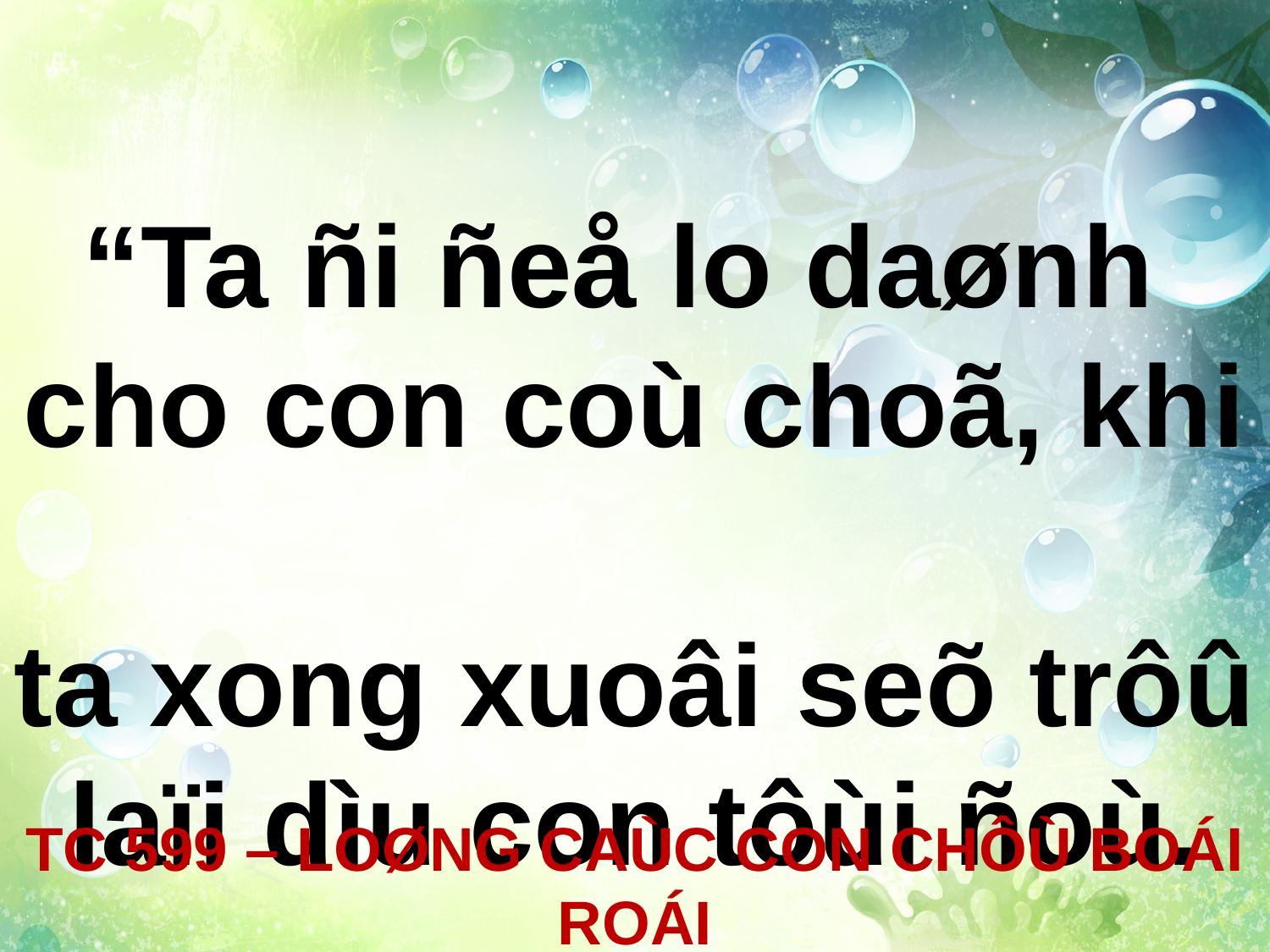

“Ta ñi ñeå lo daønh
cho con coù choã, khi
ta xong xuoâi seõ trôû laïi dìu con tôùi ñoù.
TC 599 – LOØNG CAÙC CON CHÔÙ BOÁI ROÁI